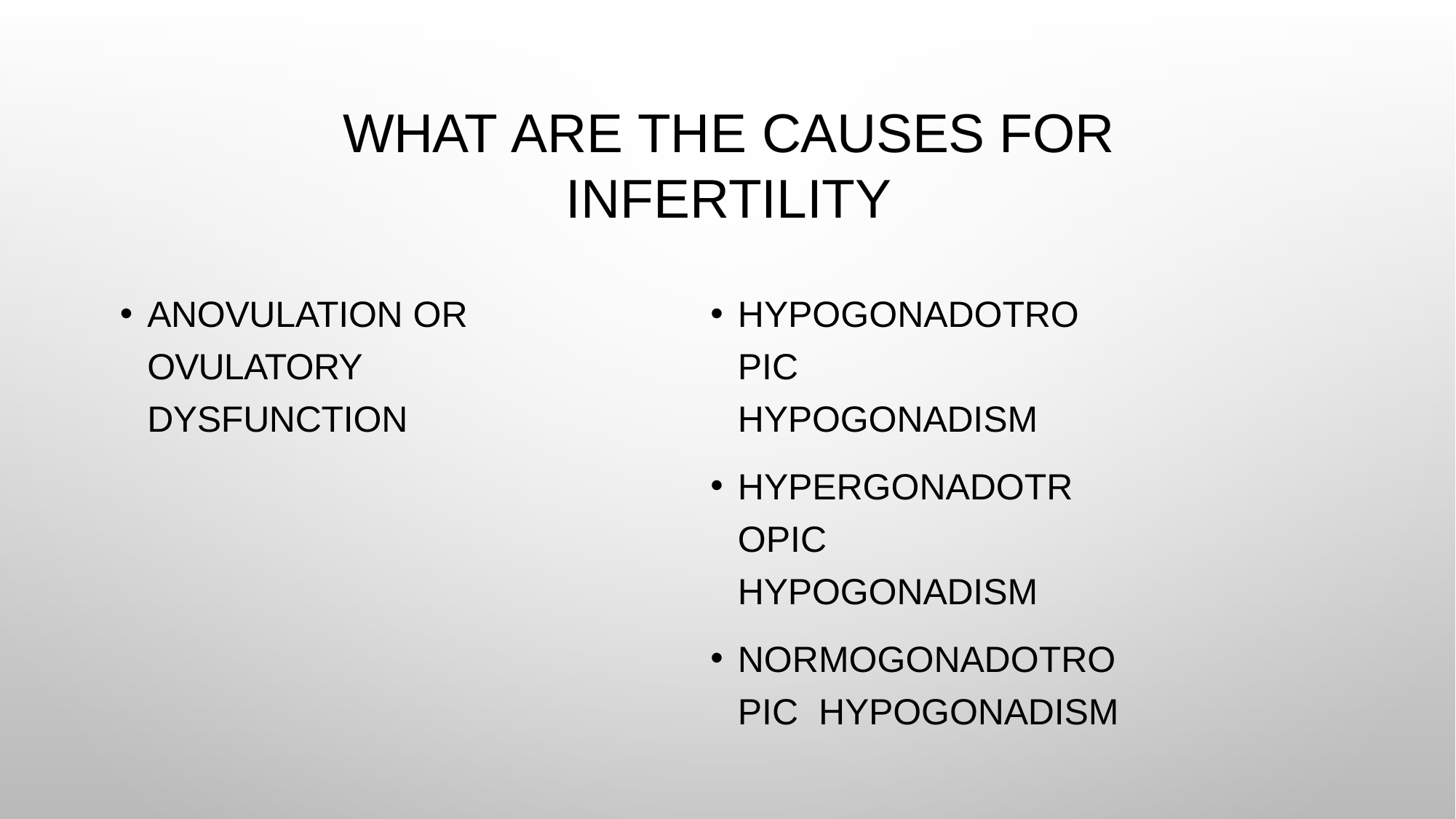

# WHAT ARE THE CAUSES FOR INFERTILITY
ANOVULATION OR  OVULATORY DYSFUNCTION
HYPOGONADOTROPIC  HYPOGONADISM
HYPERGONADOTROPIC  HYPOGONADISM
NORMOGONADOTROPIC  HYPOGONADISM